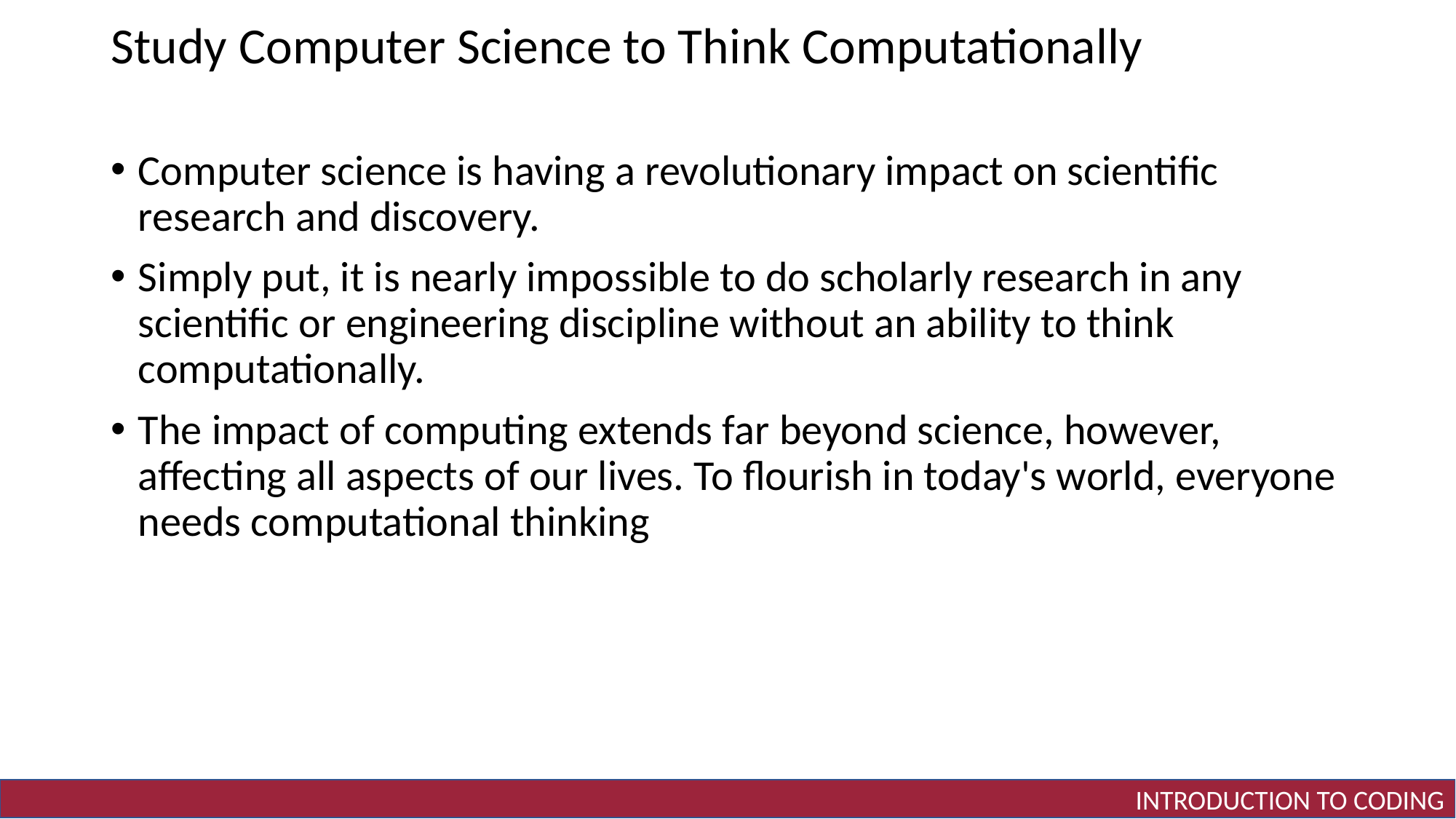

# Study Computer Science to Think Computationally
Computer science is having a revolutionary impact on scientific research and discovery.
Simply put, it is nearly impossible to do scholarly research in any scientific or engineering discipline without an ability to think computationally.
The impact of computing extends far beyond science, however, affecting all aspects of our lives. To flourish in today's world, everyone needs computational thinking